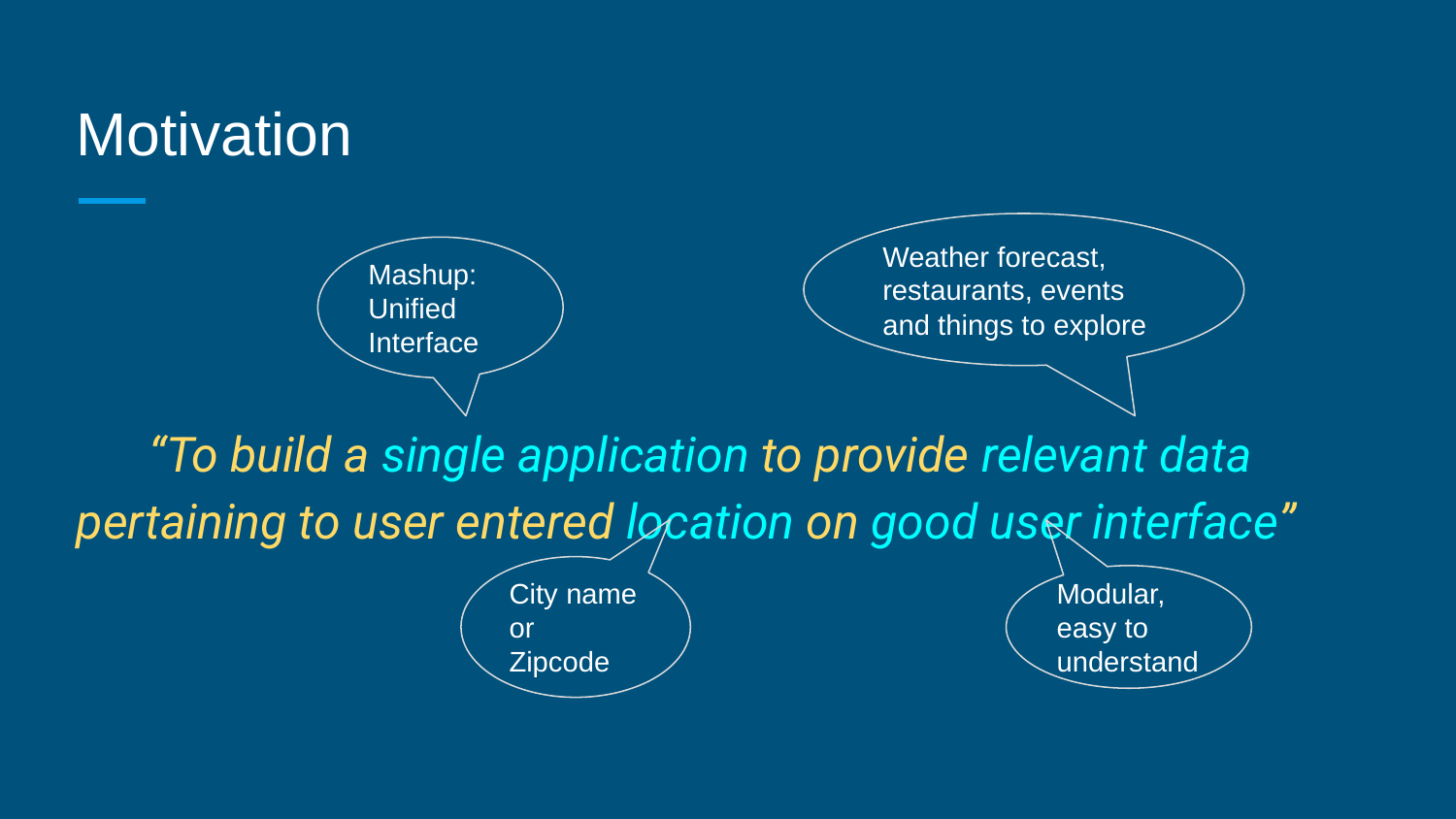

# Motivation
Weather forecast, restaurants, events and things to explore
“To build a single application to provide relevant data pertaining to user entered location on good user interface”
Mashup: Unified Interface
City name or Zipcode
Modular, easy to understand